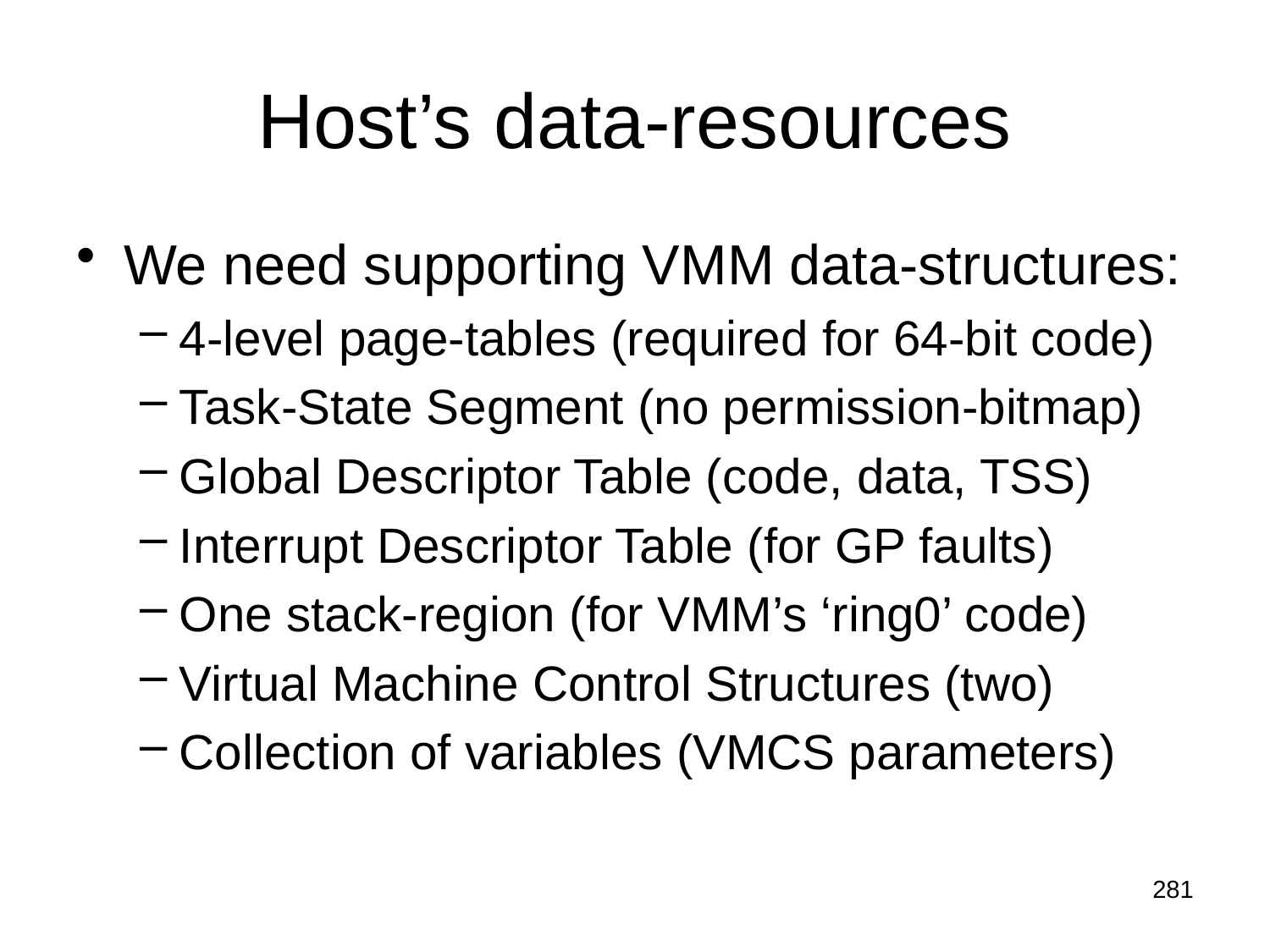

# Host’s data-resources
We need supporting VMM data-structures:
4-level page-tables (required for 64-bit code)
Task-State Segment (no permission-bitmap)
Global Descriptor Table (code, data, TSS)
Interrupt Descriptor Table (for GP faults)
One stack-region (for VMM’s ‘ring0’ code)
Virtual Machine Control Structures (two)
Collection of variables (VMCS parameters)
281